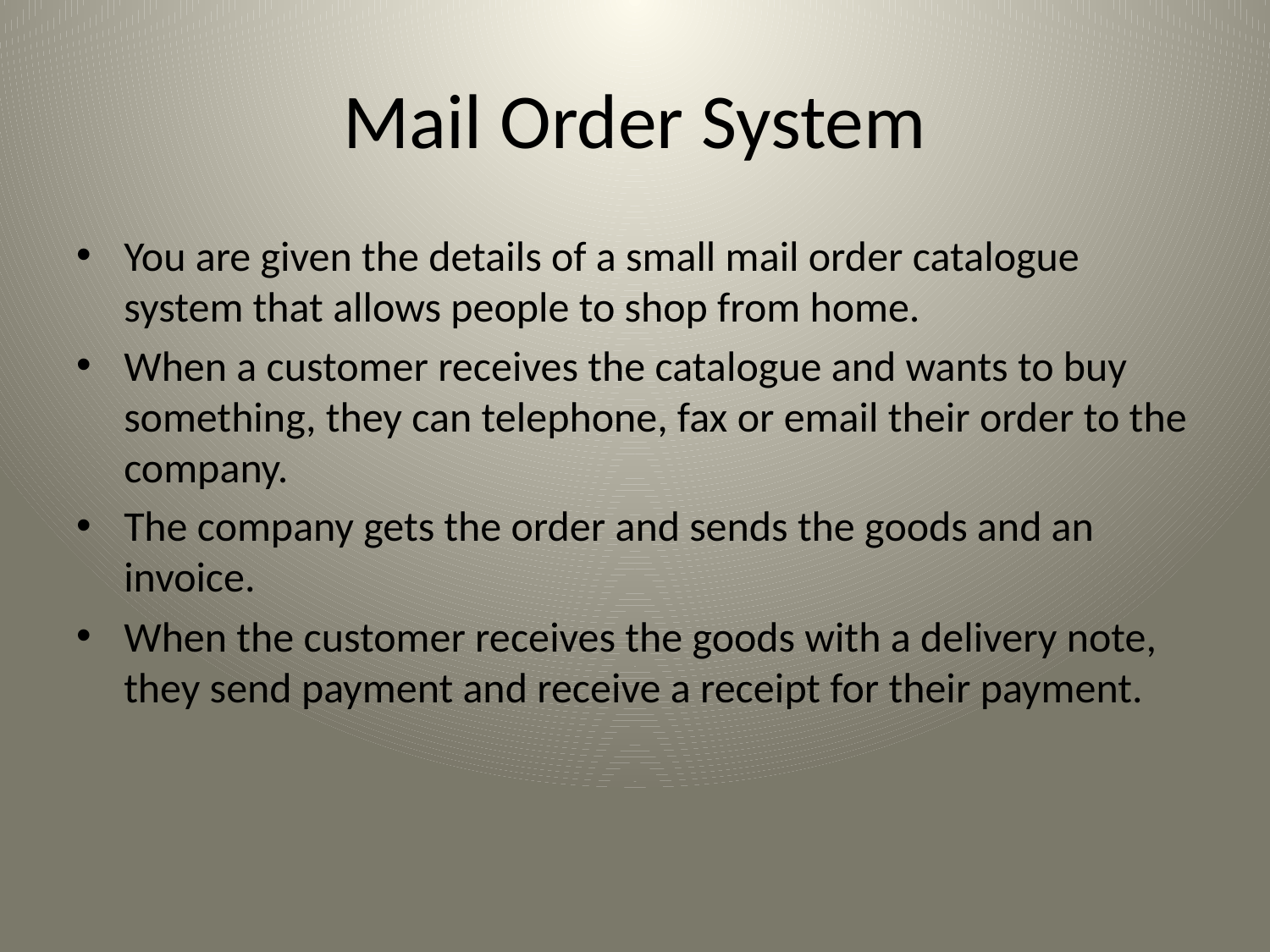

# Mail Order System
You are given the details of a small mail order catalogue system that allows people to shop from home.
When a customer receives the catalogue and wants to buy something, they can telephone, fax or email their order to the company.
The company gets the order and sends the goods and an invoice.
When the customer receives the goods with a delivery note, they send payment and receive a receipt for their payment.